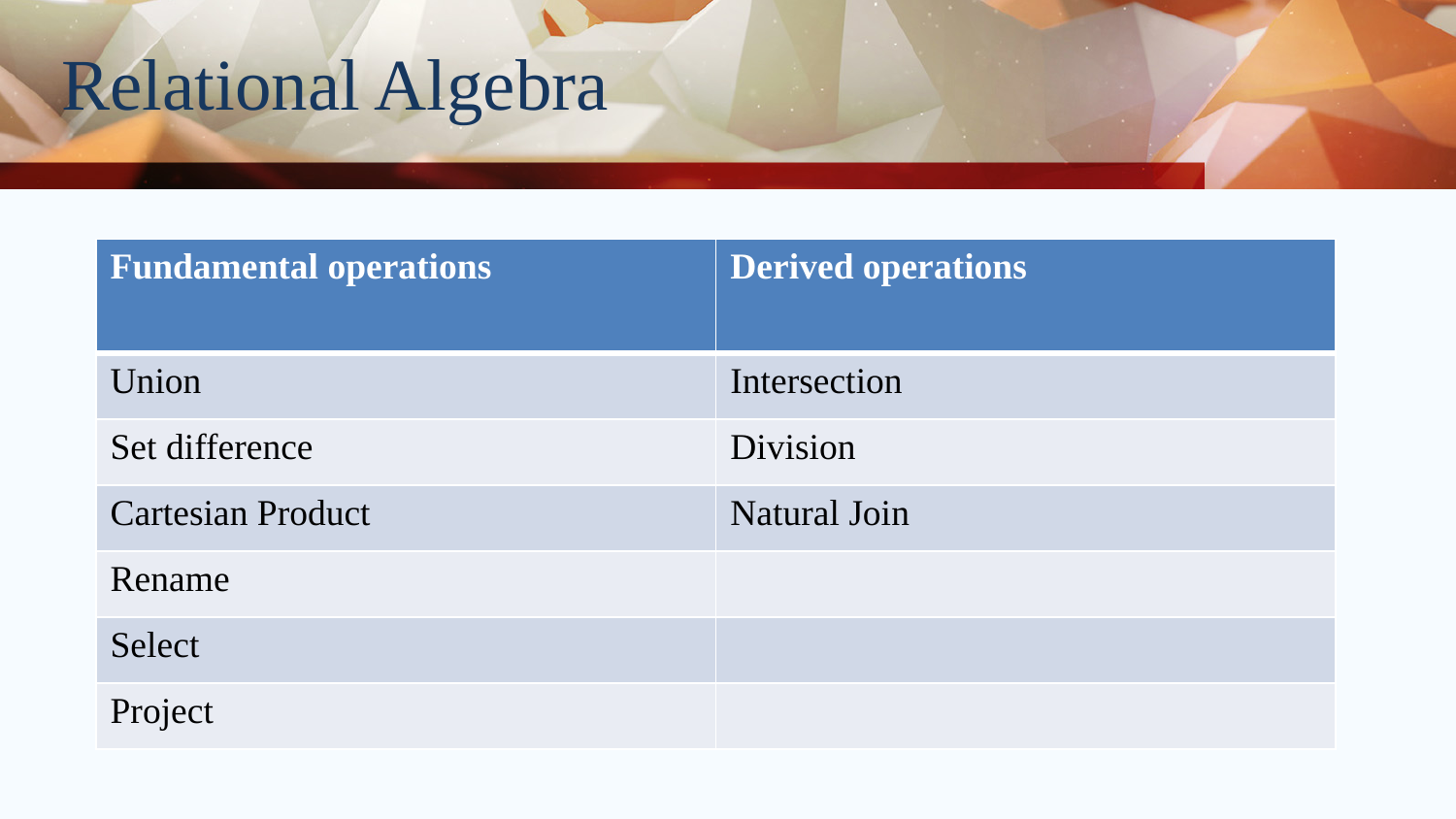

# Relational Algebra
| Fundamental operations | Derived operations |
| --- | --- |
| Union | Intersection |
| Set difference | Division |
| Cartesian Product | Natural Join |
| Rename |  |
| Select |  |
| Project |  |